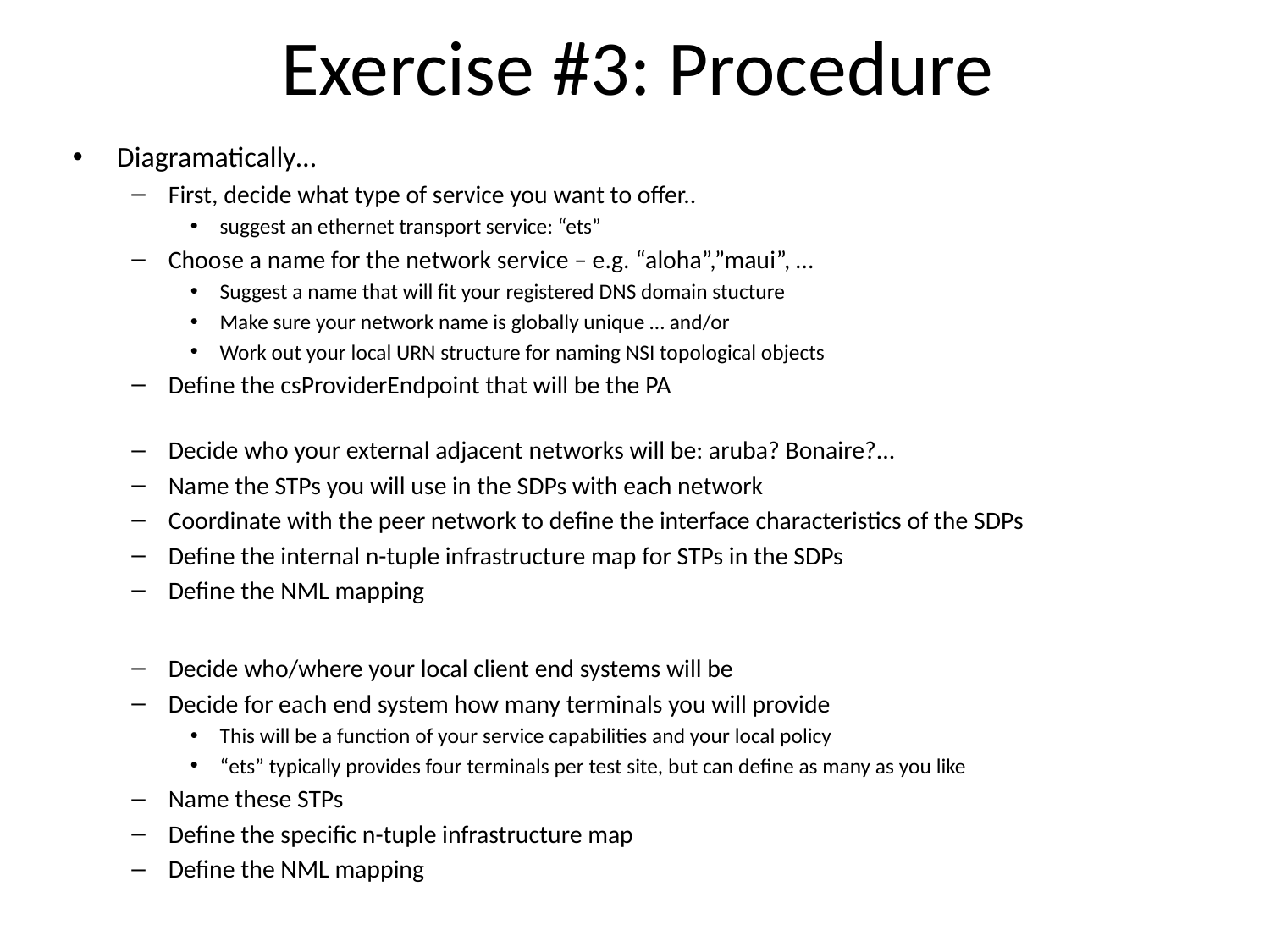

# Exercise #3: Procedure
Diagramatically…
First, decide what type of service you want to offer..
suggest an ethernet transport service: “ets”
Choose a name for the network service – e.g. “aloha”,”maui”, …
Suggest a name that will fit your registered DNS domain stucture
Make sure your network name is globally unique … and/or
Work out your local URN structure for naming NSI topological objects
Define the csProviderEndpoint that will be the PA

Decide who your external adjacent networks will be: aruba? Bonaire?...
Name the STPs you will use in the SDPs with each network
Coordinate with the peer network to define the interface characteristics of the SDPs
Define the internal n-tuple infrastructure map for STPs in the SDPs
Define the NML mapping

Decide who/where your local client end systems will be
Decide for each end system how many terminals you will provide
This will be a function of your service capabilities and your local policy
“ets” typically provides four terminals per test site, but can define as many as you like
Name these STPs
Define the specific n-tuple infrastructure map
Define the NML mapping